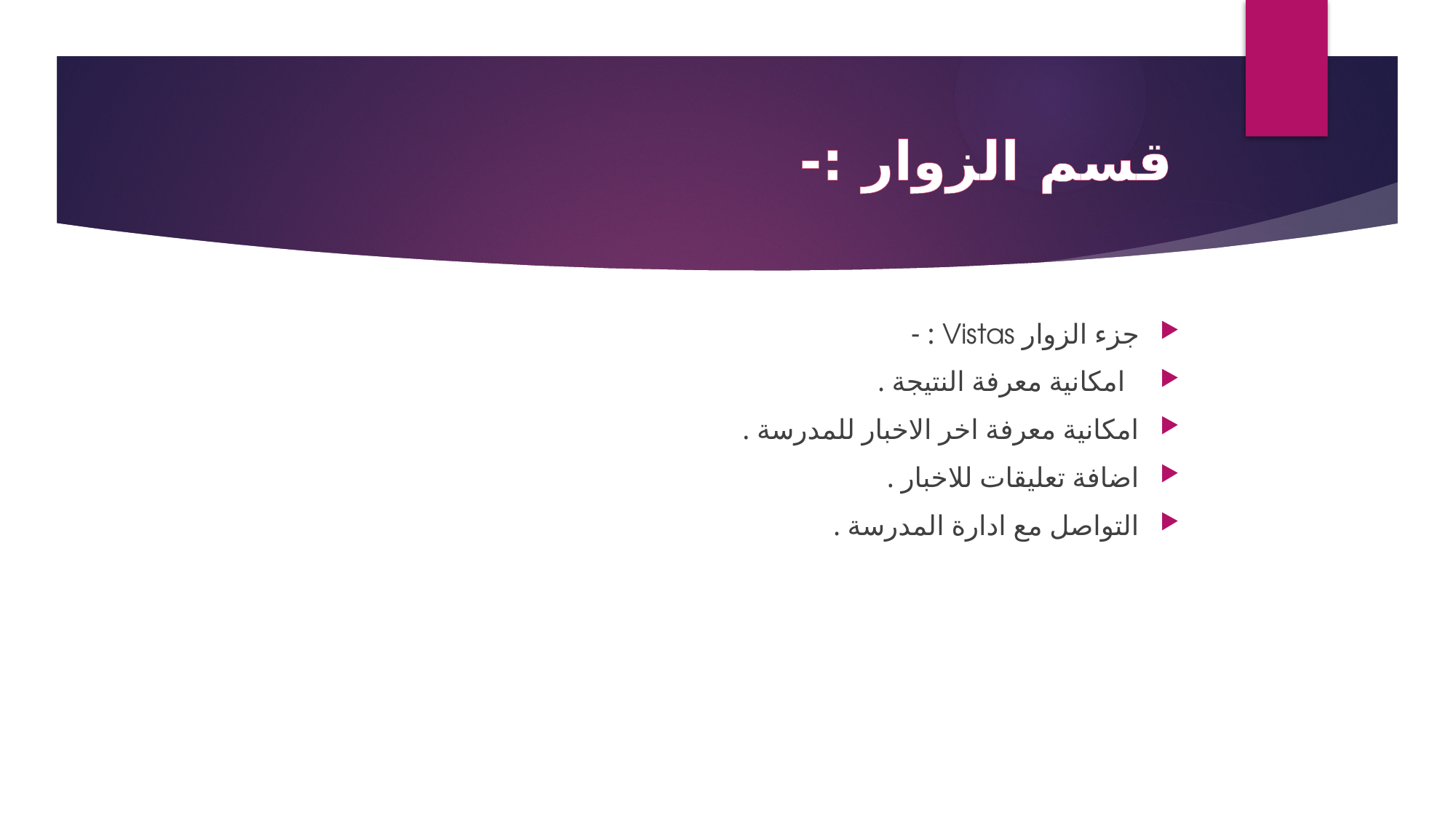

# قسم الزوار :-
جزء الزوار Vistas : -
  امكانية معرفة النتيجة .
امكانية معرفة اخر الاخبار للمدرسة .
اضافة تعليقات للاخبار .
التواصل مع ادارة المدرسة .